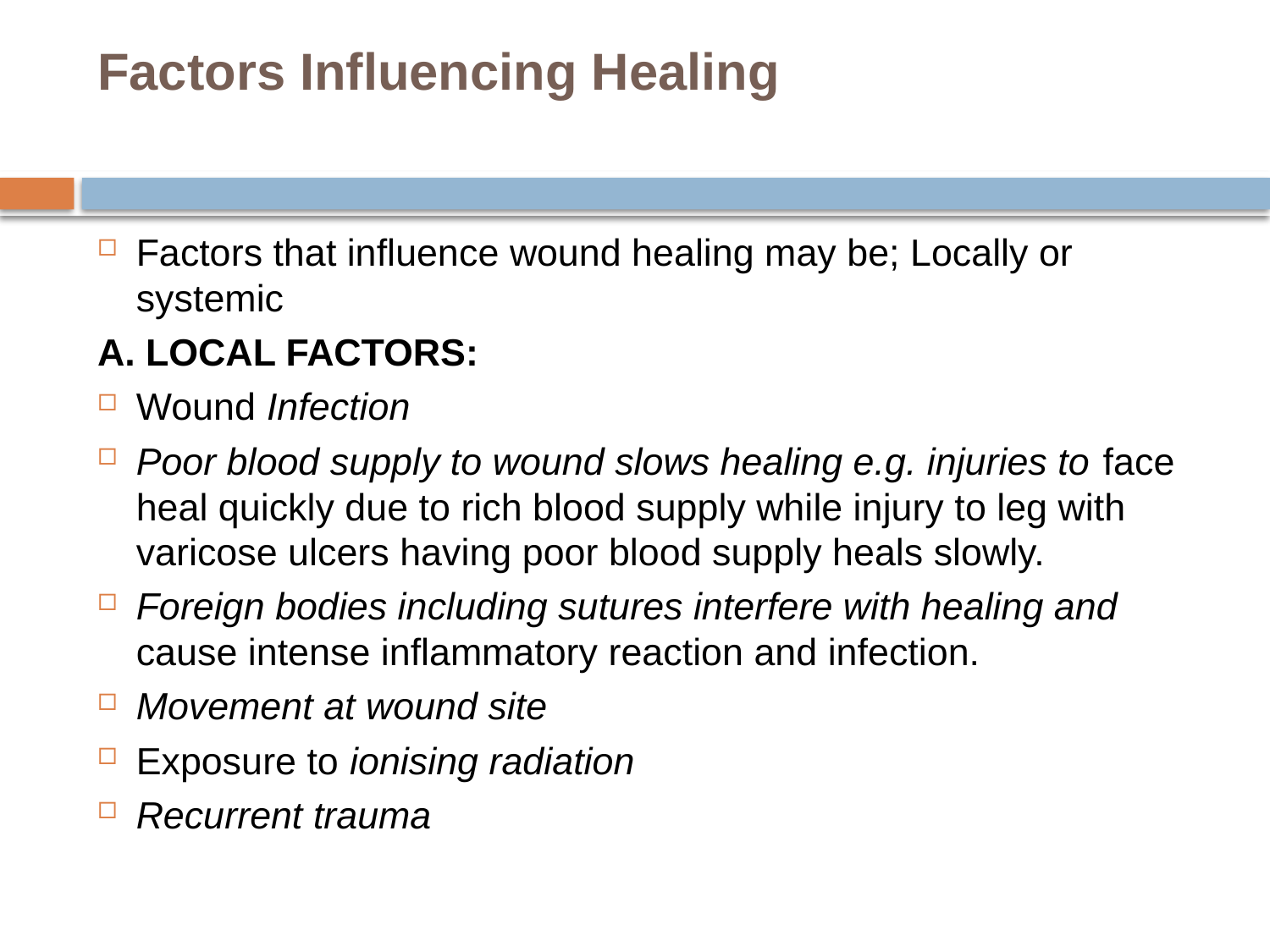

# Factors Influencing Healing
Factors that influence wound healing may be; Locally or systemic
A. LOCAL FACTORS:
Wound Infection
Poor blood supply to wound slows healing e.g. injuries to face heal quickly due to rich blood supply while injury to leg with varicose ulcers having poor blood supply heals slowly.
Foreign bodies including sutures interfere with healing and cause intense inflammatory reaction and infection.
Movement at wound site
Exposure to ionising radiation
Recurrent trauma